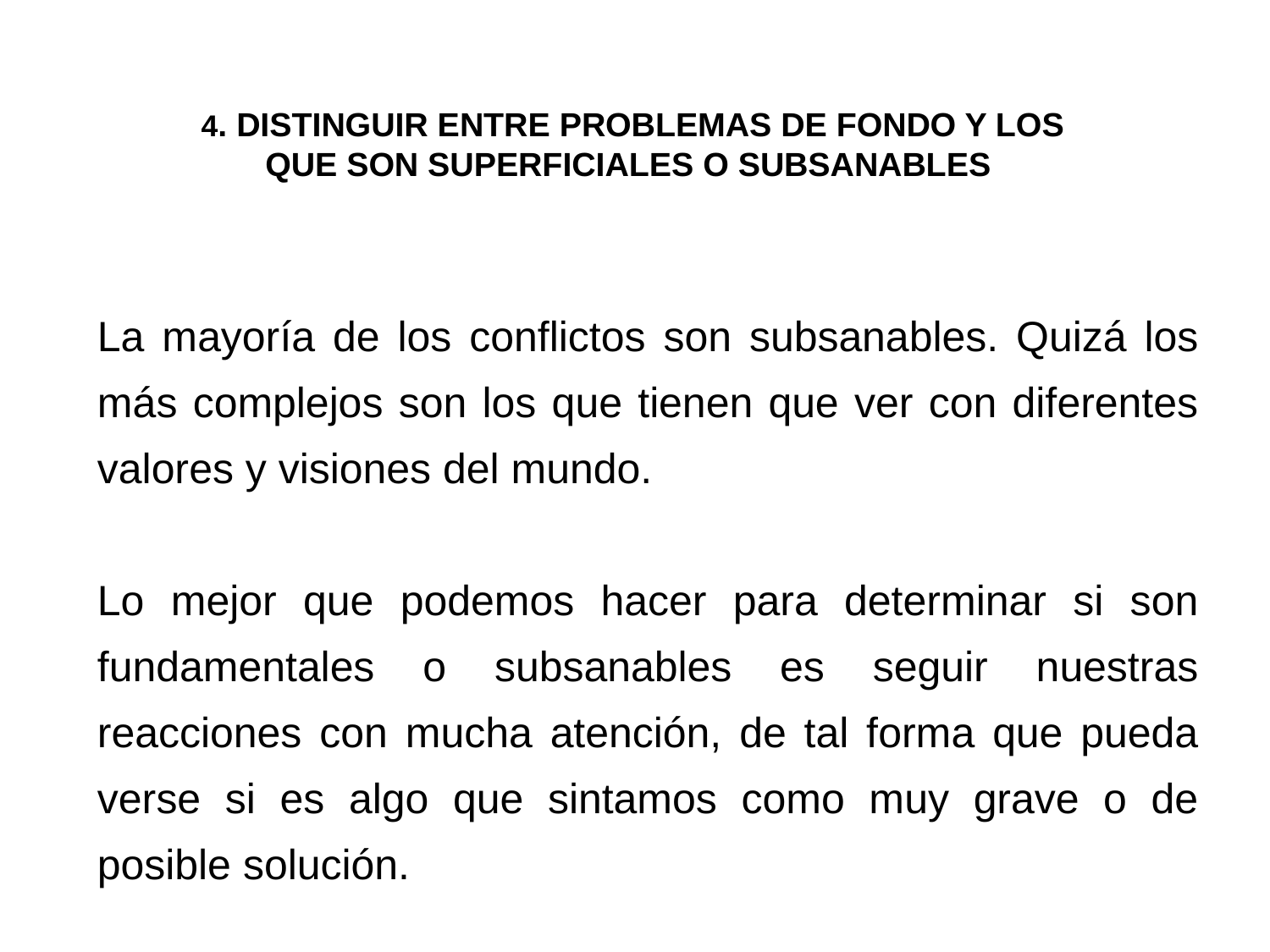

# 4. DISTINGUIR ENTRE PROBLEMAS DE FONDO Y LOS QUE SON SUPERFICIALES O SUBSANABLES
La mayoría de los conflictos son subsanables. Quizá los más complejos son los que tienen que ver con diferentes valores y visiones del mundo.

Lo mejor que podemos hacer para determinar si son fundamentales o subsanables es seguir nuestras reacciones con mucha atención, de tal forma que pueda verse si es algo que sintamos como muy grave o de posible solución.